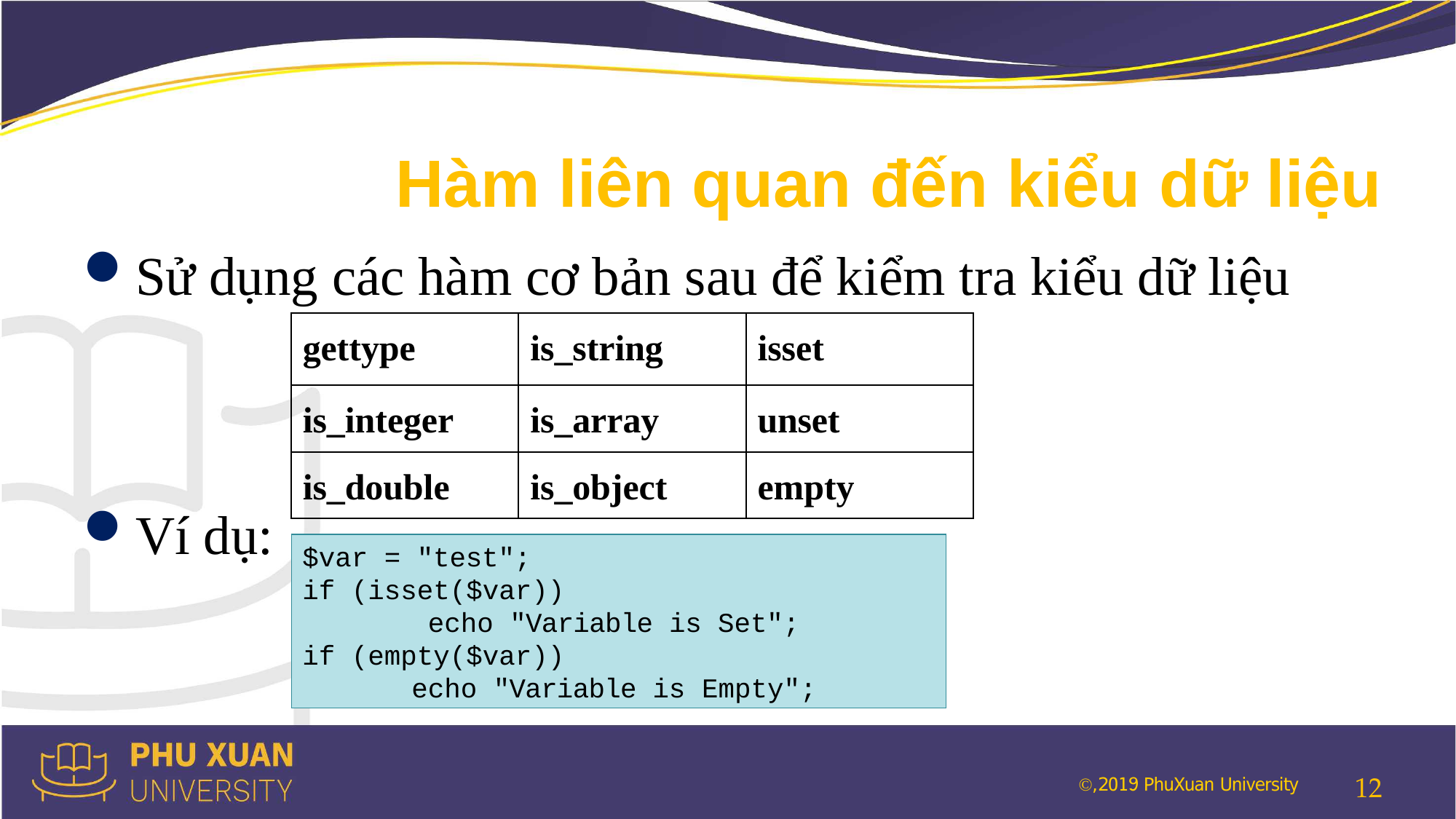

# Hàm liên quan đến kiểu dữ liệu
Sử dụng các hàm cơ bản sau để kiểm tra kiểu dữ liệu

Ví dụ:

| gettype | is\_string | isset |
| --- | --- | --- |
| is\_integer | is\_array | unset |
| is\_double | is\_object | empty |

$var = "test";
if (isset($var))
	 echo "Variable is Set";
if (empty($var))
	echo "Variable is Empty";
12